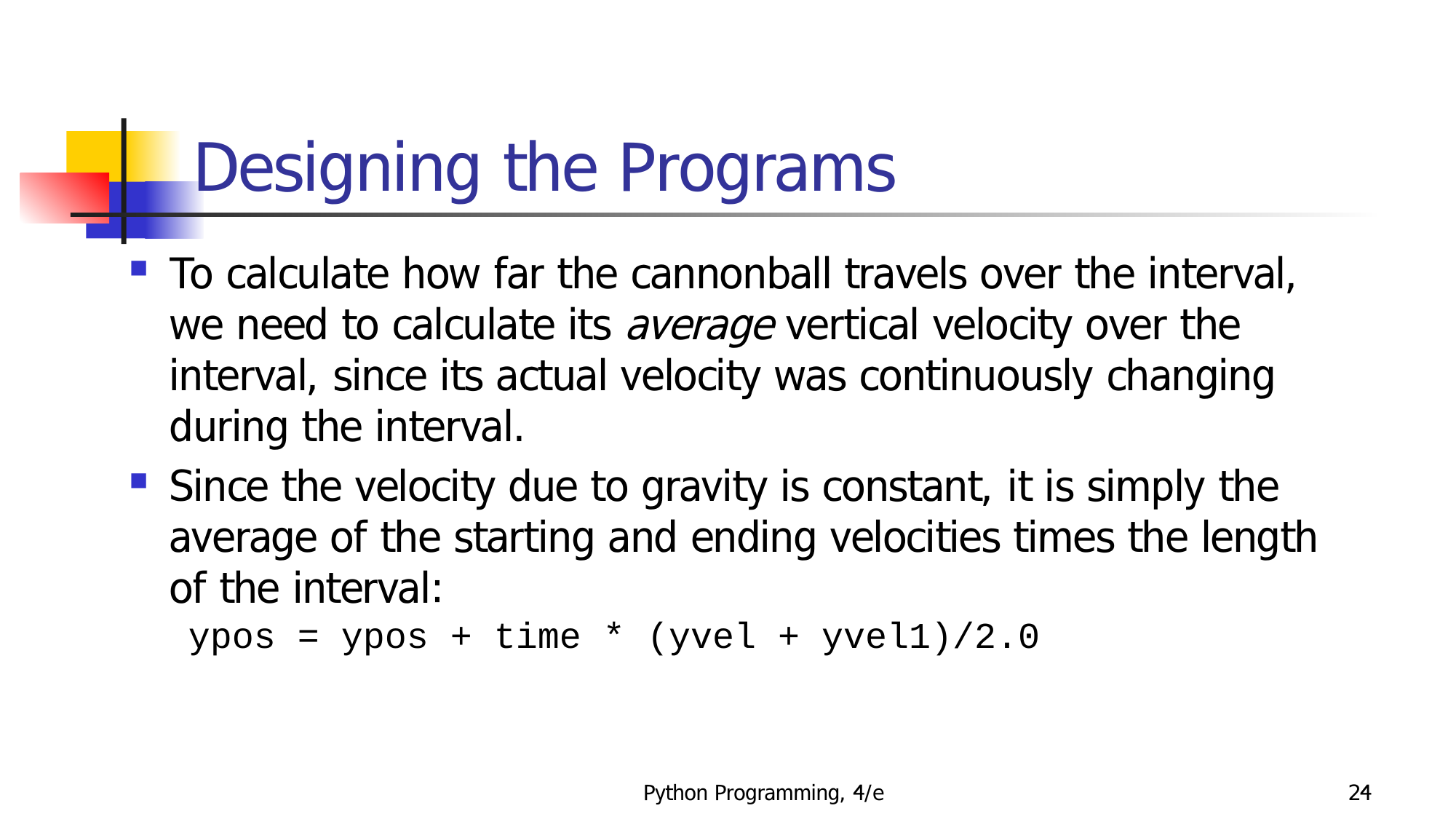

# Designing the Programs
To calculate how far the cannonball travels over the interval, we need to calculate its average vertical velocity over the interval, since its actual velocity was continuously changing during the interval.
Since the velocity due to gravity is constant, it is simply the average of the starting and ending velocities times the length of the interval:
 ypos = ypos + time * (yvel + yvel1)/2.0
Python Programming, 4/e
24